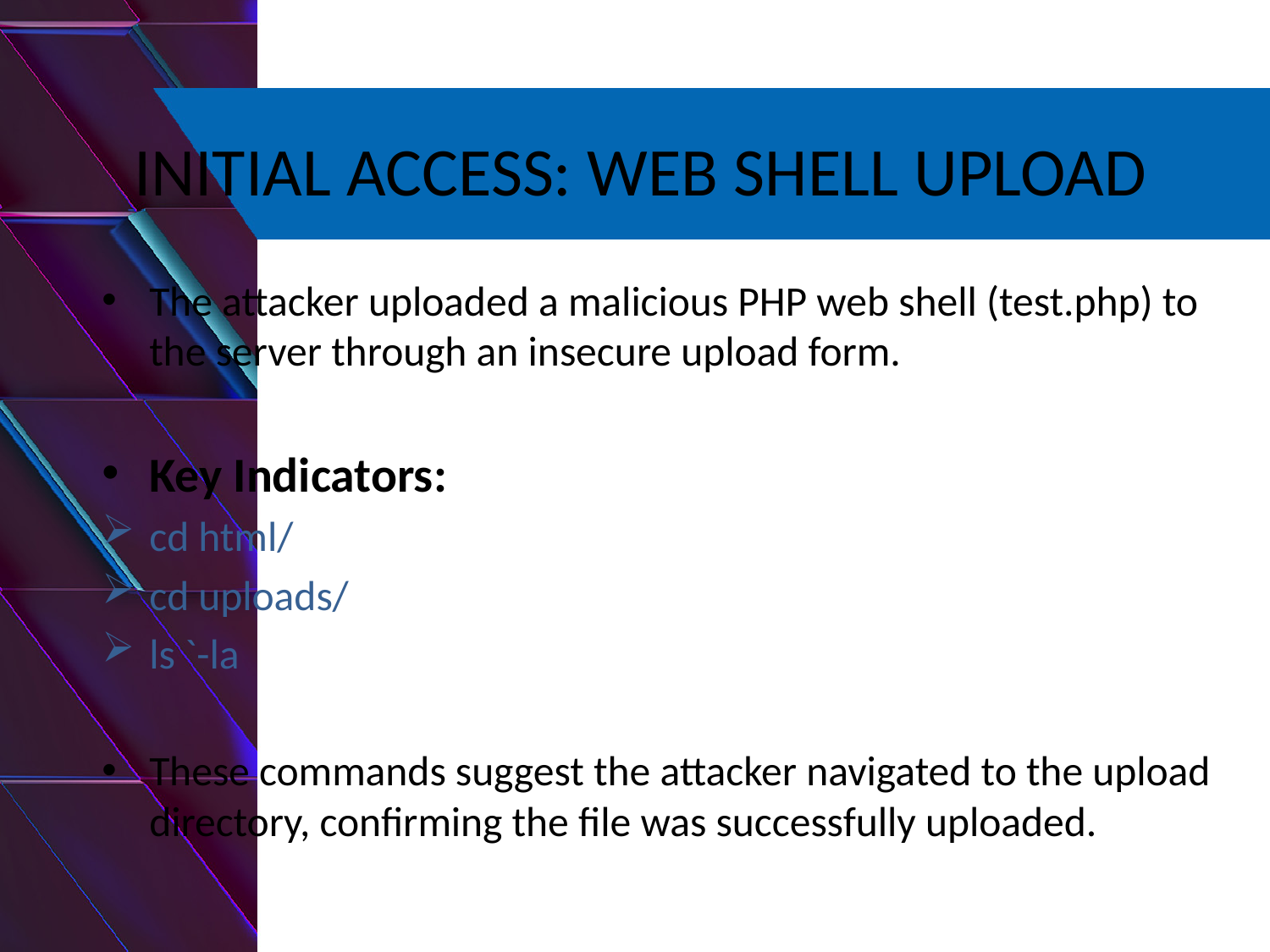

# INITIAL ACCESS: WEB SHELL UPLOAD
The attacker uploaded a malicious PHP web shell (test.php) to the server through an insecure upload form.

Key Indicators:
cd html/
cd uploads/
ls `-la

These commands suggest the attacker navigated to the upload directory, confirming the file was successfully uploaded.